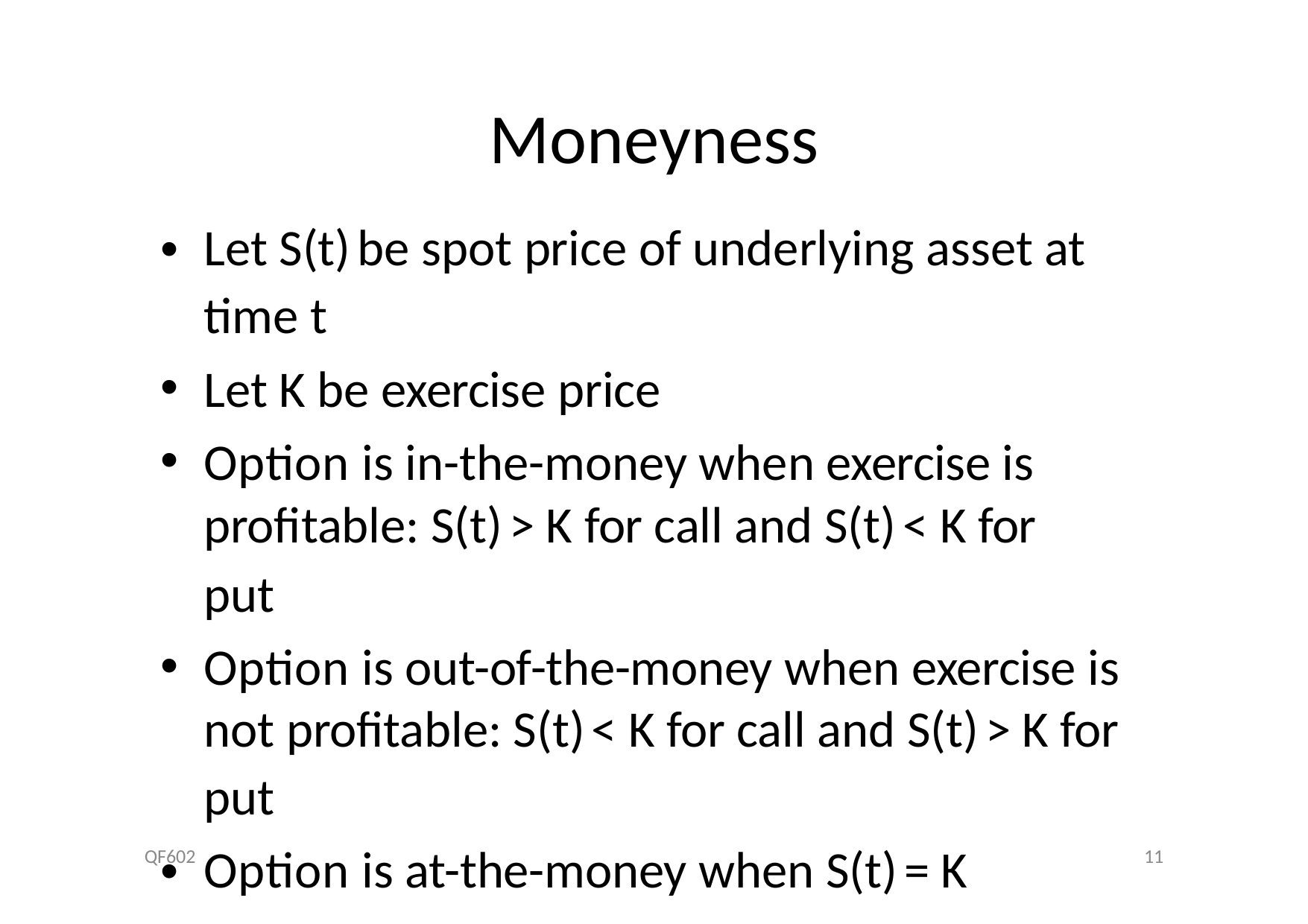

# Moneyness
Let S(t) be spot price of underlying asset at time t
Let K be exercise price
Option is in-the-money when exercise is  proﬁtable: S(t) > K for call and S(t) < K for put
Option is out-of-the-money when exercise is  not proﬁtable: S(t) < K for call and S(t) > K for put
Option is at-the-money when S(t) = K
QF602
11